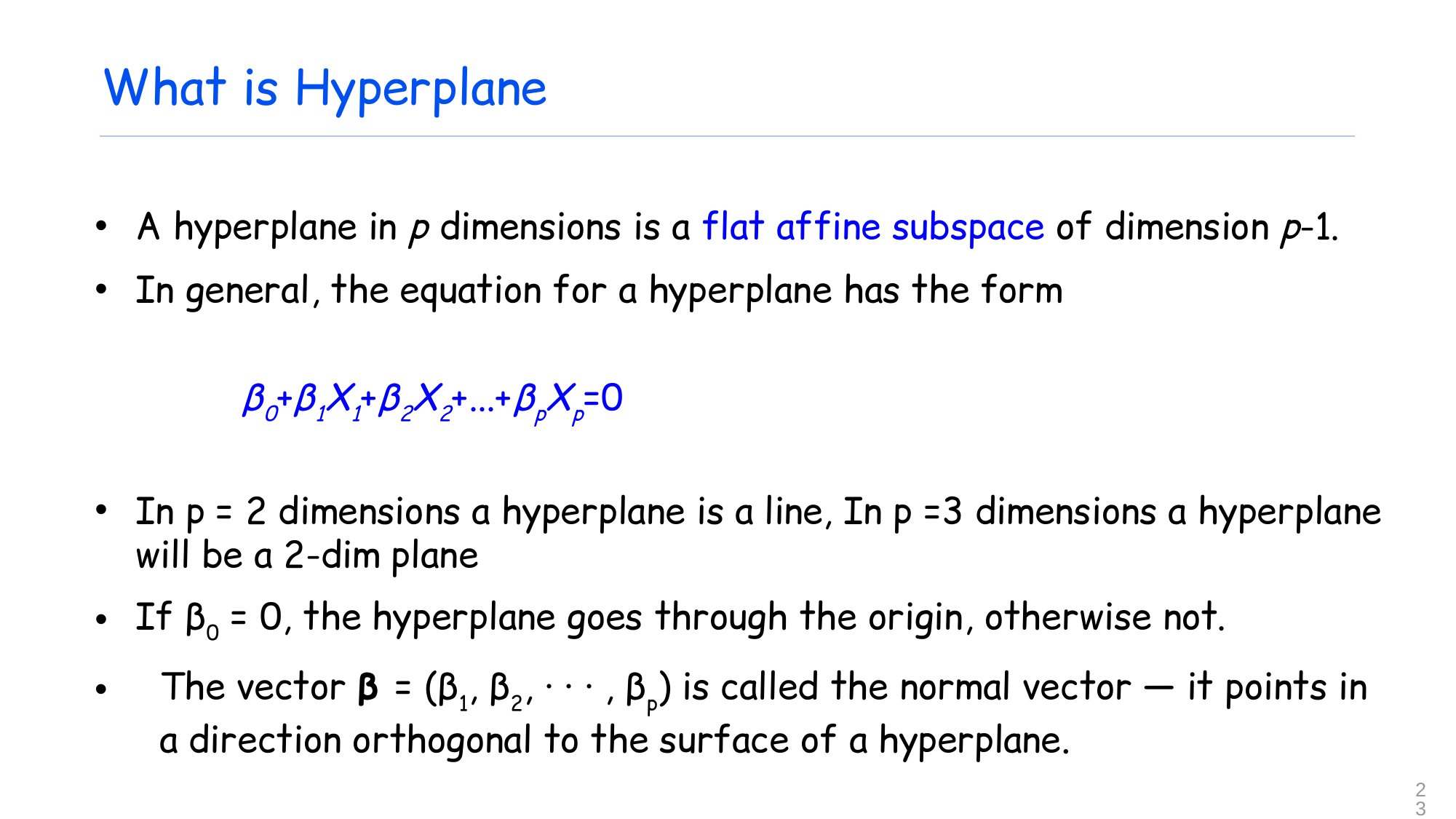

# What is Hyperplane
A hyperplane in p dimensions is a flat affine subspace of dimension p-1.
In general, the equation for a hyperplane has the form

β0+β1X1+β2X2+...+βpXp=0

In p = 2 dimensions a hyperplane is a line, In p =3 dimensions a hyperplane will be a 2-dim plane
If β0 = 0, the hyperplane goes through the origin, otherwise not.
The vector β = (β1, β2, · · · , βp) is called the normal vector — it points in a direction orthogonal to the surface of a hyperplane.
23